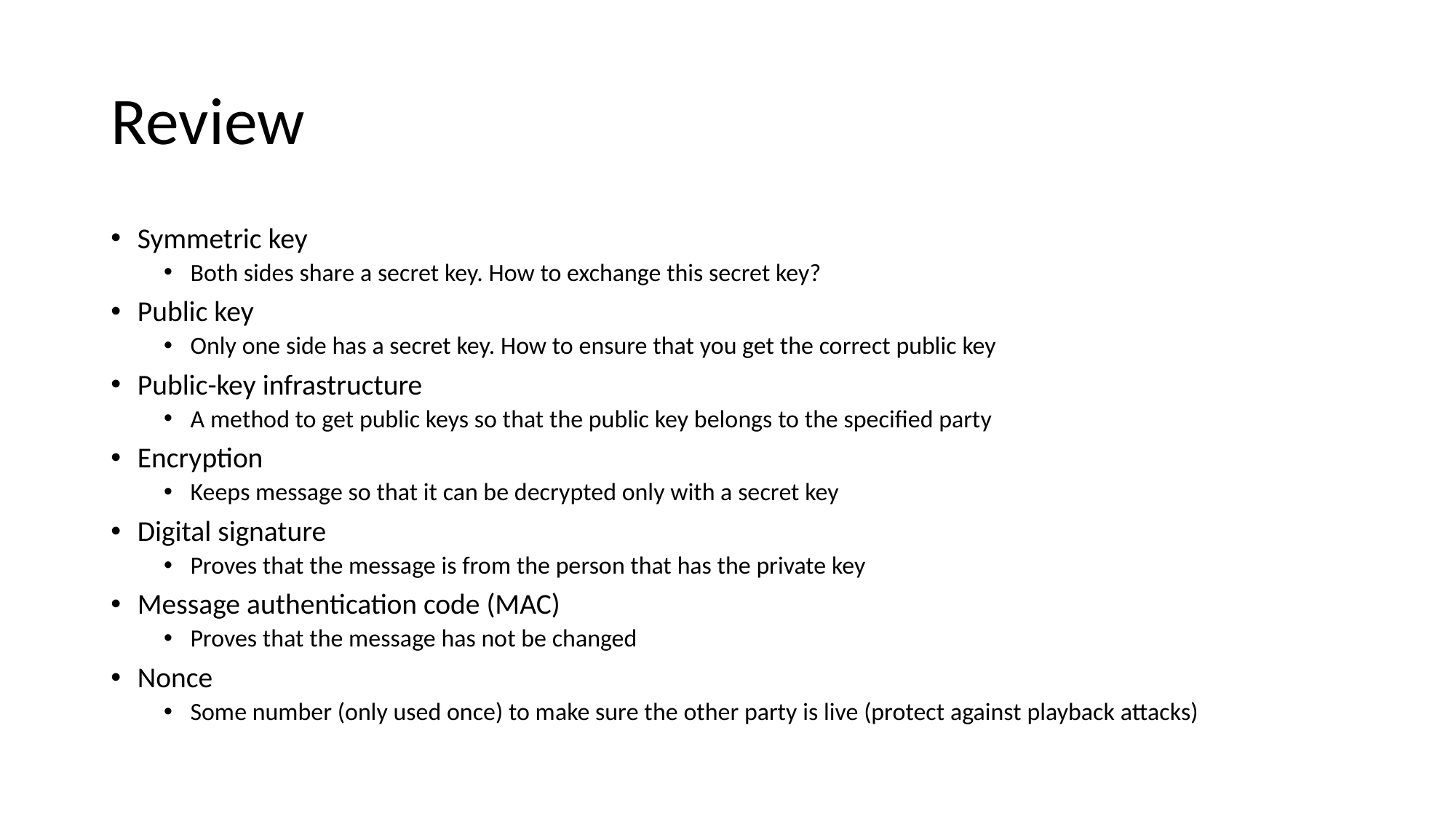

# Review
Symmetric key
Both sides share a secret key. How to exchange this secret key?
Public key
Only one side has a secret key. How to ensure that you get the correct public key
Public-key infrastructure
A method to get public keys so that the public key belongs to the specified party
Encryption
Keeps message so that it can be decrypted only with a secret key
Digital signature
Proves that the message is from the person that has the private key
Message authentication code (MAC)
Proves that the message has not be changed
Nonce
Some number (only used once) to make sure the other party is live (protect against playback attacks)